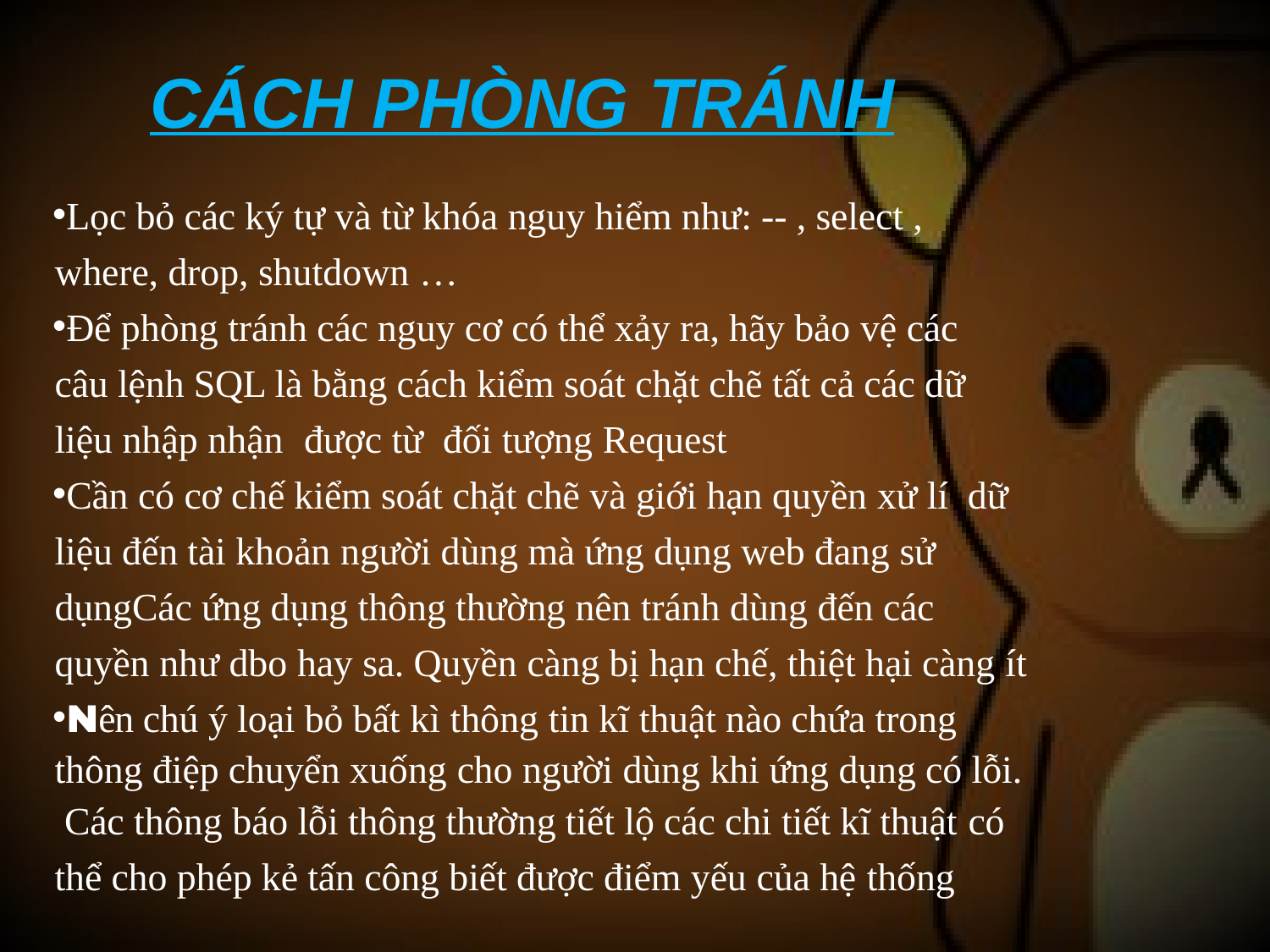

# CÁCH PHÒNG TRÁNH
Lọc bỏ các ký tự và từ khóa nguy hiểm như: -- , select ,  where, drop, shutdown …
Để phòng tránh các nguy cơ có thể xảy ra, hãy bảo vệ các  câu lệnh SQL là bằng cách kiểm soát chặt chẽ tất cả các dữ  liệu nhập nhận	được từ	đối tượng Request
Cần có cơ chế kiểm soát chặt chẽ và giới hạn quyền xử lí  dữ liệu đến tài khoản người dùng mà ứng dụng web đang sử  dụngCác ứng dụng thông thường nên tránh dùng đến các  quyền như dbo hay sa. Quyền càng bị hạn chế, thiệt hại càng ít
Nên chú ý loại bỏ bất kì thông tin kĩ thuật nào chứa trong  thông điệp chuyển xuống cho người dùng khi ứng dụng có lỗi.  Các thông báo lỗi thông thường tiết lộ các chi tiết kĩ thuật có
thể cho phép kẻ tấn công biết được điểm yếu của hệ thống